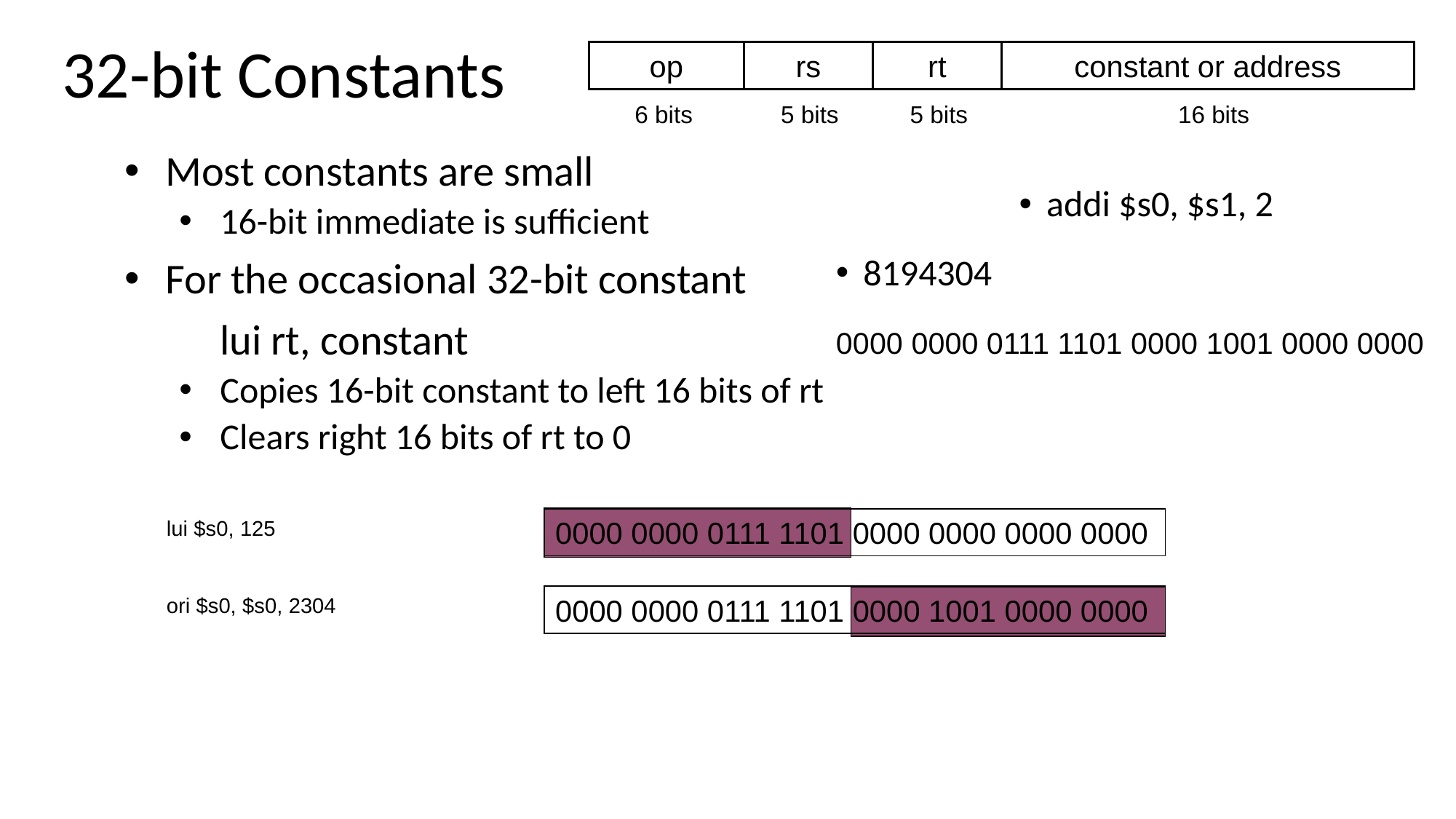

# 32-bit Constants
op
rs
rt
constant or address
6 bits
5 bits
5 bits
16 bits
Most constants are small
16-bit immediate is sufficient
For the occasional 32-bit constant
	lui rt, constant
Copies 16-bit constant to left 16 bits of rt
Clears right 16 bits of rt to 0
addi $s0, $s1, 2
8194304

0000 0000 0111 1101 0000 1001 0000 0000

0000 0000 0111 1101 0000 0000 0000 0000
lui $s0, 125
0000 0000 0111 1101 0000 1001 0000 0000
ori $s0, $s0, 2304